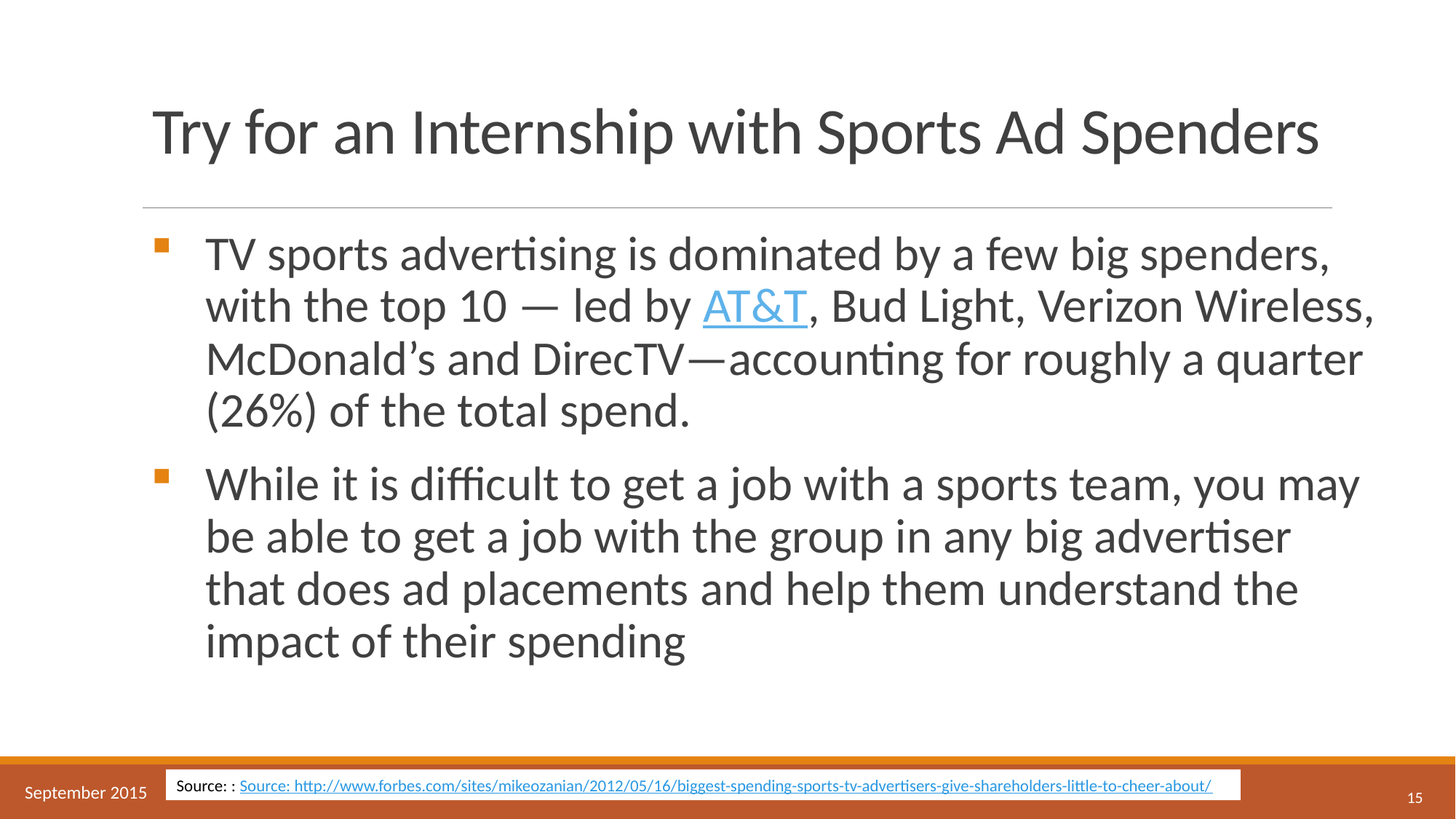

# Try for an Internship with Sports Ad Spenders
TV sports advertising is dominated by a few big spenders, with the top 10 — led by AT&T, Bud Light, Verizon Wireless, McDonald’s and DirecTV—accounting for roughly a quarter (26%) of the total spend.
While it is difficult to get a job with a sports team, you may be able to get a job with the group in any big advertiser that does ad placements and help them understand the impact of their spending
Source: : Source: http://www.forbes.com/sites/mikeozanian/2012/05/16/biggest-spending-sports-tv-advertisers-give-shareholders-little-to-cheer-about/
© Dr. Dave Enterprises 2015
September 2015
15